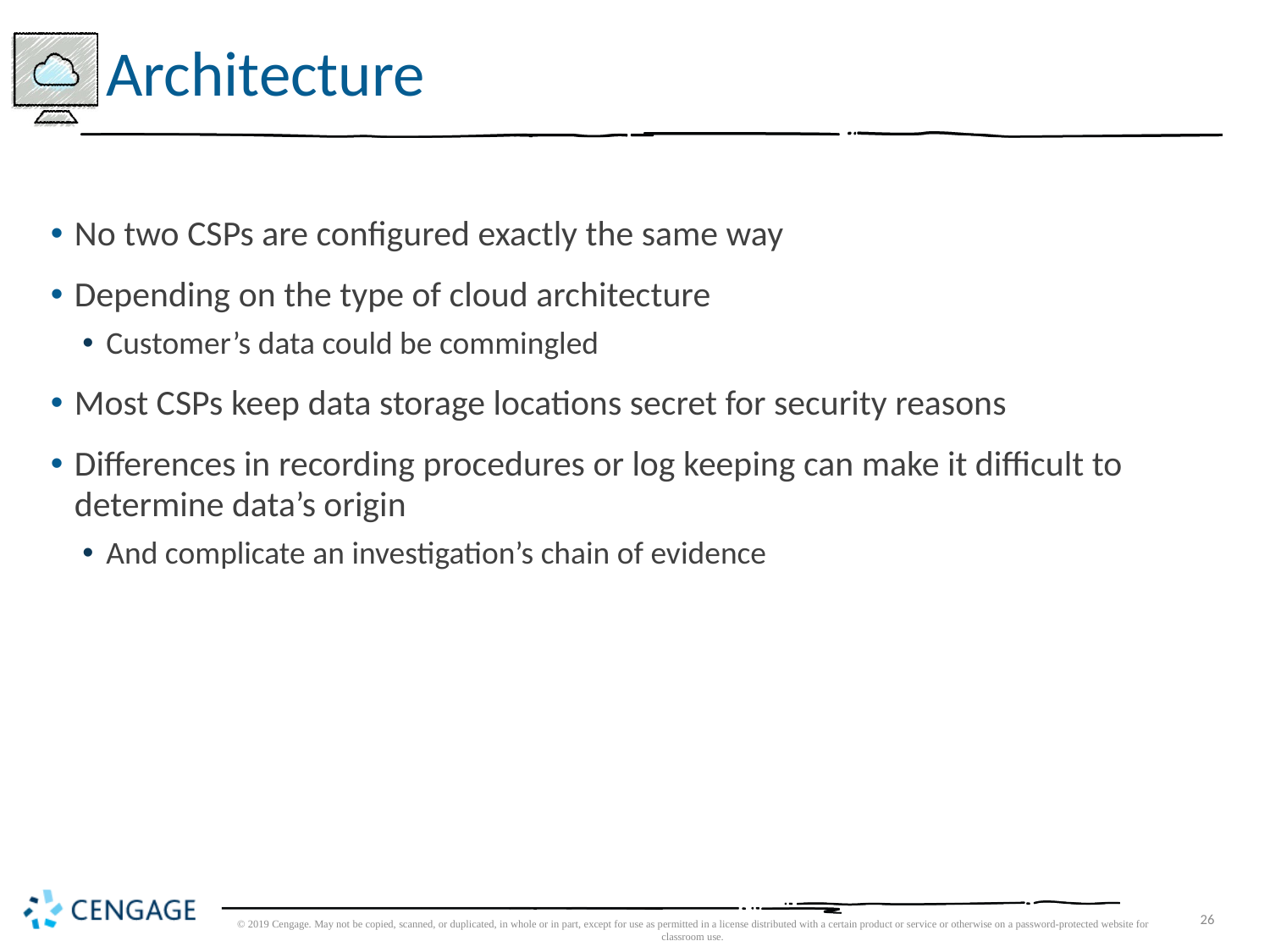

# Architecture
No two CSPs are configured exactly the same way
Depending on the type of cloud architecture
Customer’s data could be commingled
Most CSPs keep data storage locations secret for security reasons
Differences in recording procedures or log keeping can make it difficult to determine data’s origin
And complicate an investigation’s chain of evidence
© 2019 Cengage. May not be copied, scanned, or duplicated, in whole or in part, except for use as permitted in a license distributed with a certain product or service or otherwise on a password-protected website for classroom use.